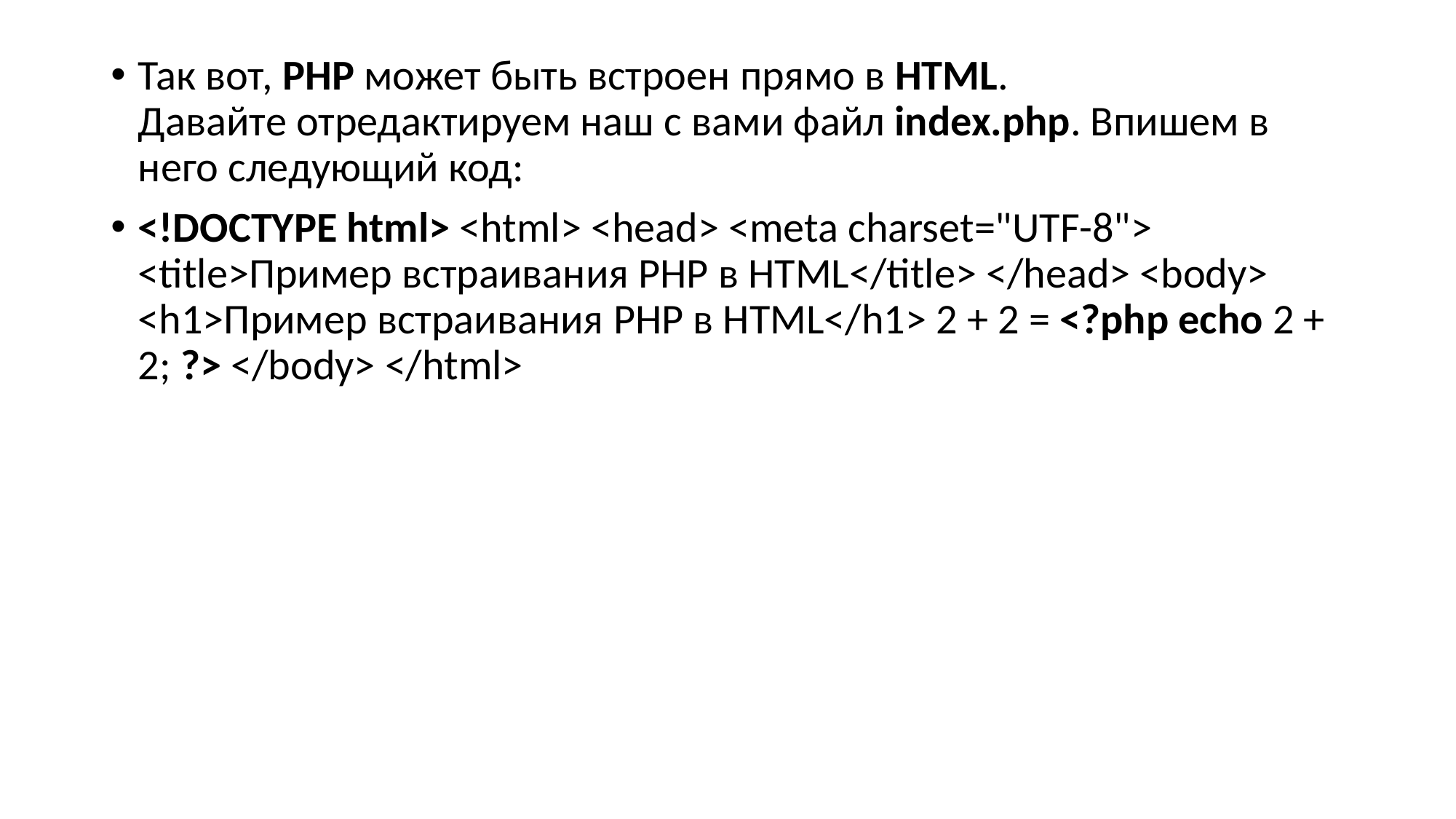

Так вот, PHP может быть встроен прямо в HTML.
Давайте отредактируем наш с вами файл index.php. Впишем в него следующий код:
<!DOCTYPE html> <html> <head> <meta charset="UTF-8"> <title>Пример встраивания PHP в HTML</title> </head> <body> <h1>Пример встраивания PHP в HTML</h1> 2 + 2 = <?php echo 2 + 2; ?> </body> </html>